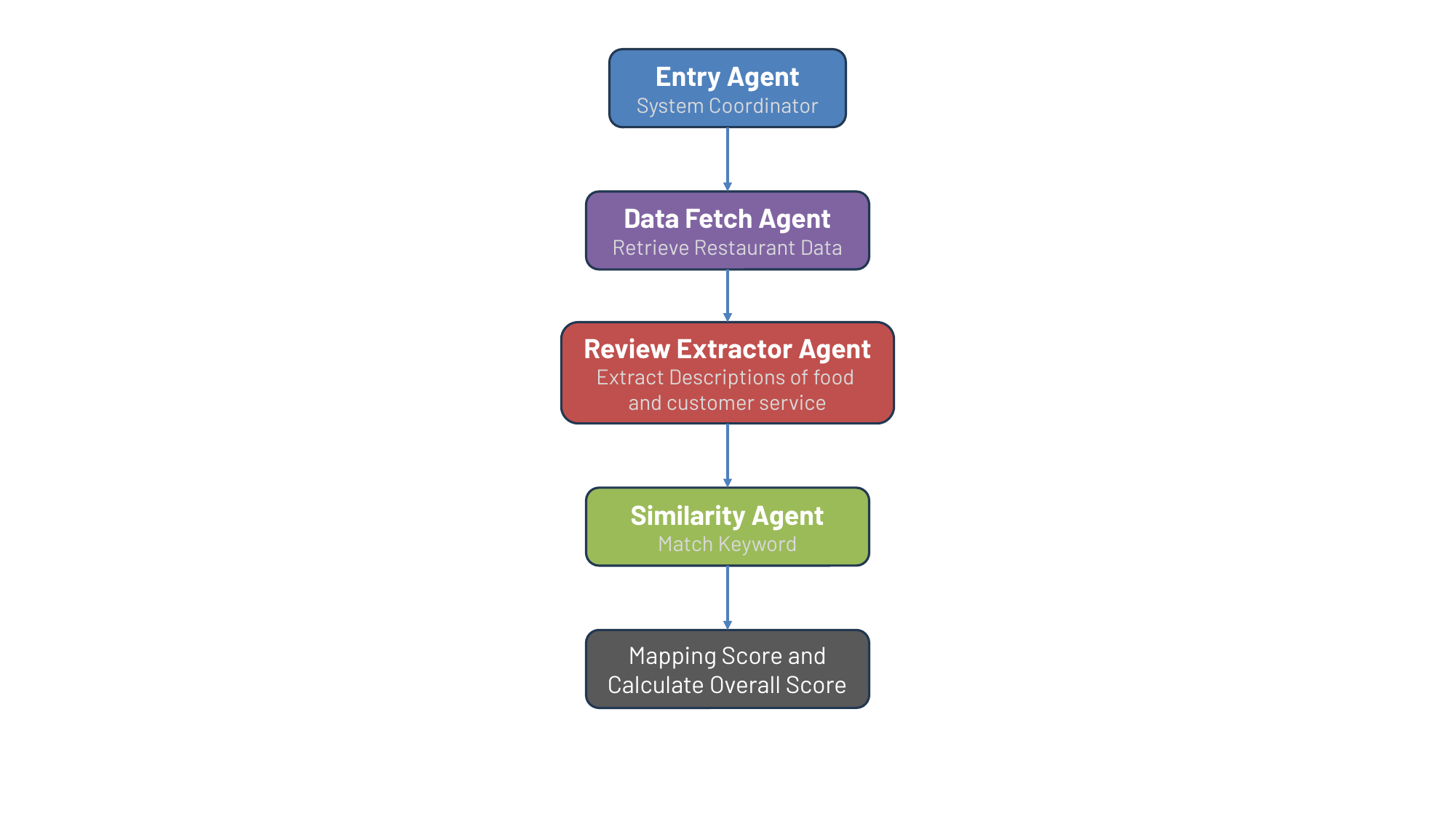

Entry Agent
System Coordinator
Data Fetch Agent
Retrieve Restaurant Data
Review Extractor Agent
Extract Descriptions of food
and customer service
Similarity Agent
Match Keyword
Mapping Score and Calculate Overall Score